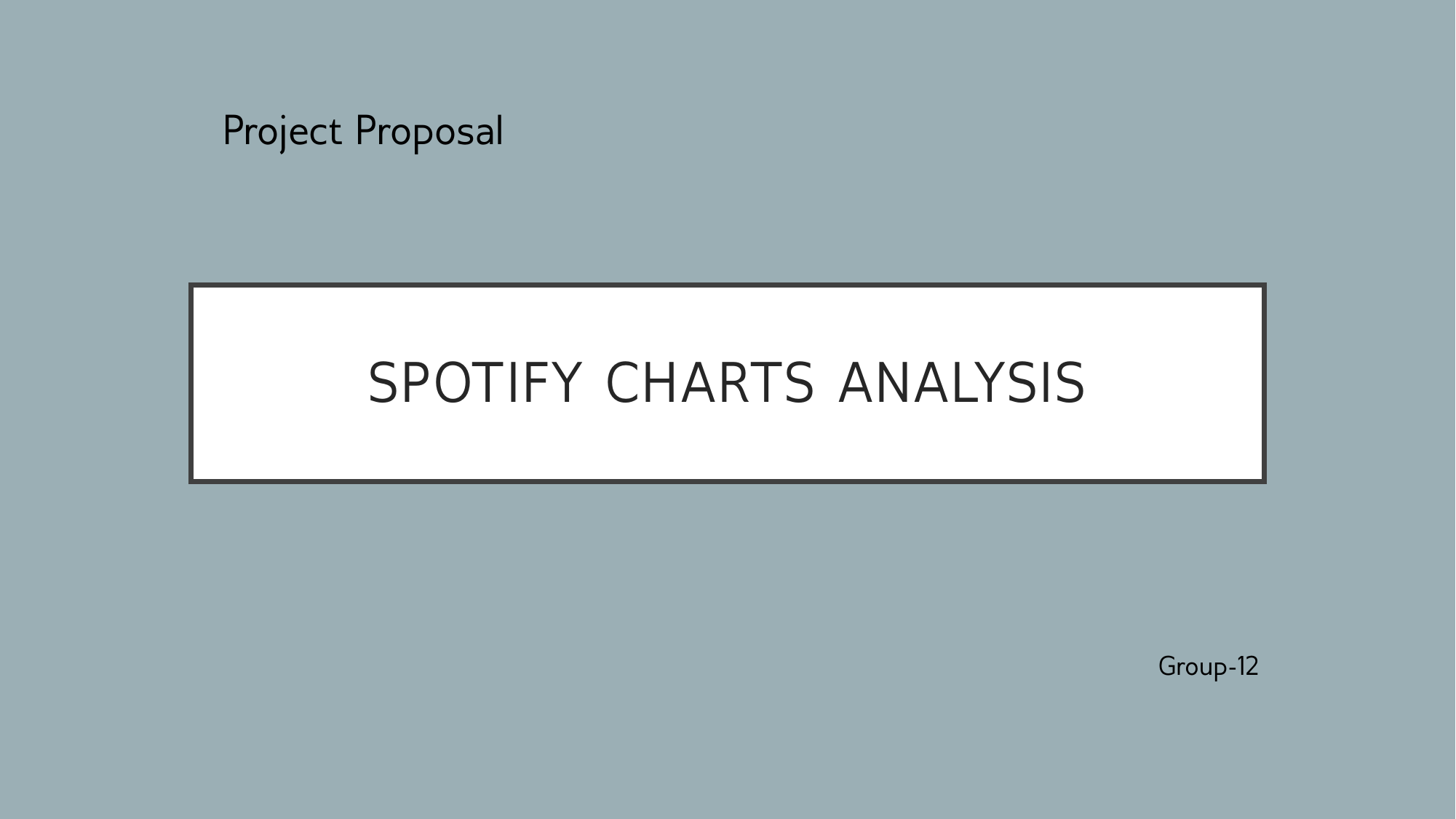

Project Proposal
# SPOTIFY CHARTS ANALYSIS
Group-12